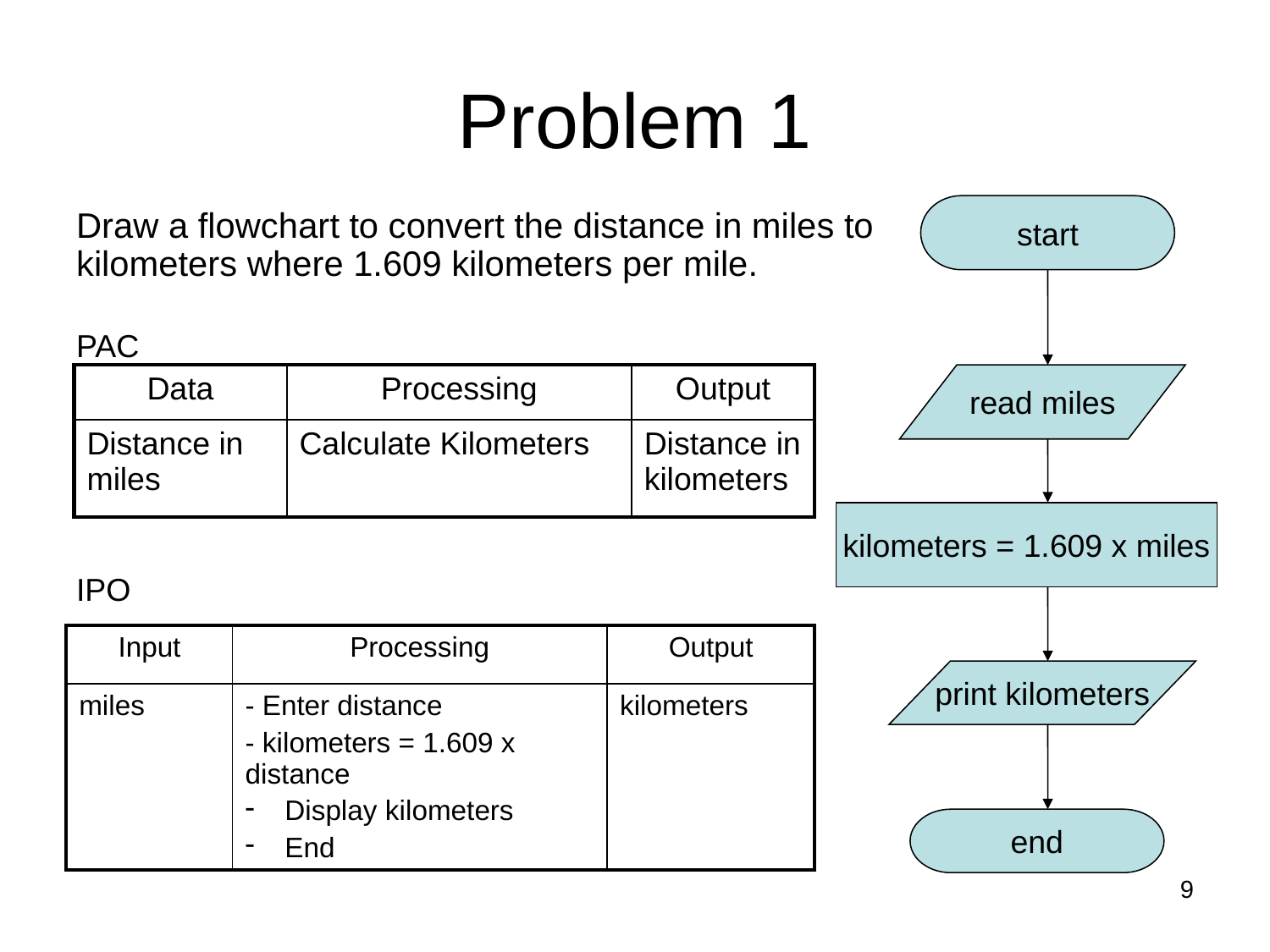

# Problem 1
start

read miles

kilometers = 1.609 x miles

print kilometers

end
Draw a flowchart to convert the distance in miles to kilometers where 1.609 kilometers per mile.

PAC

IPO

| Data | Processing | Output |
| --- | --- | --- |
| Distance in miles | Calculate Kilometers | Distance in kilometers |
| Input | Processing | Output |
| --- | --- | --- |
| miles | - Enter distance - kilometers = 1.609 x distance Display kilometers End | kilometers |
9